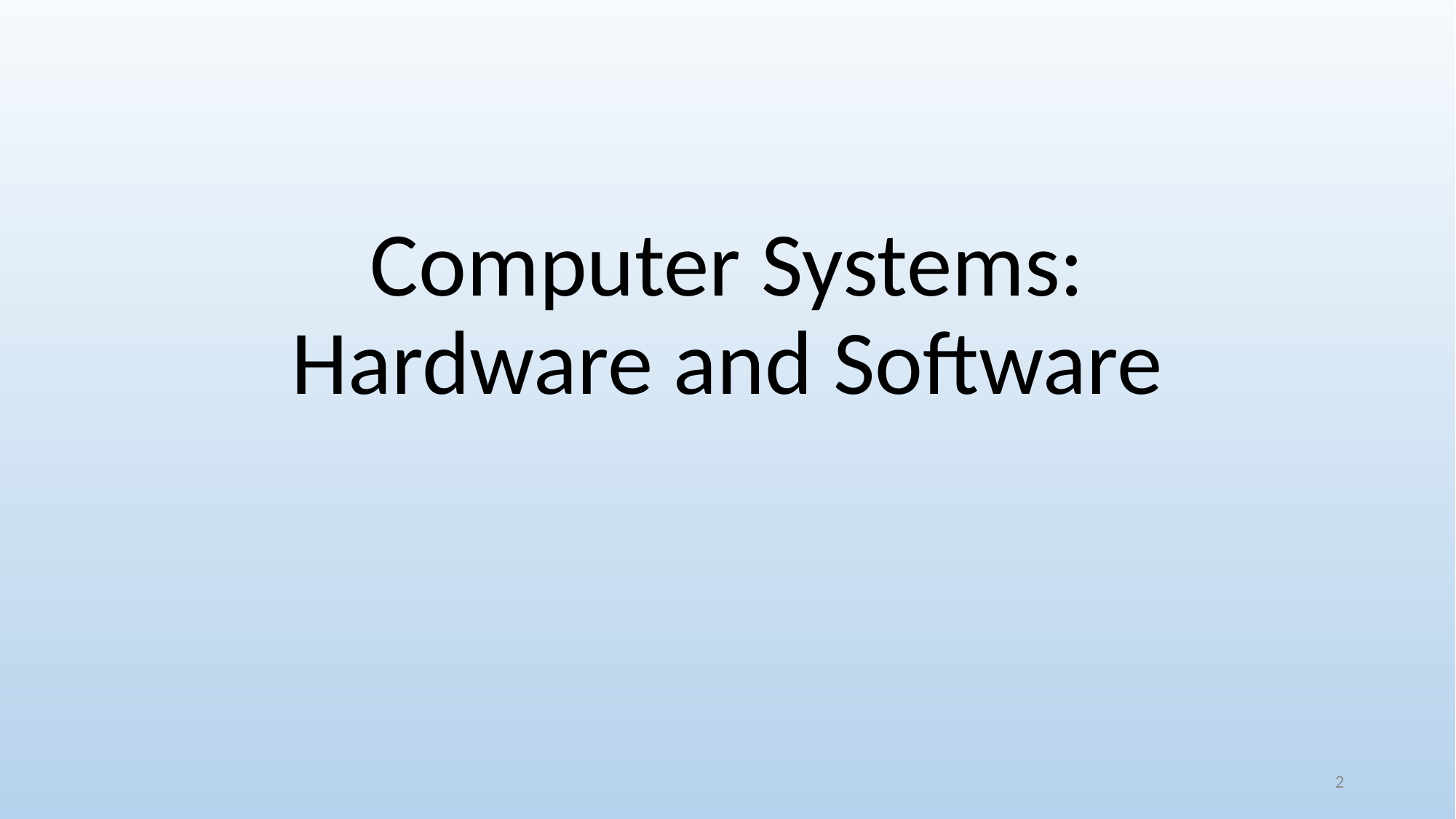

# Computer Systems: Hardware and Software

2